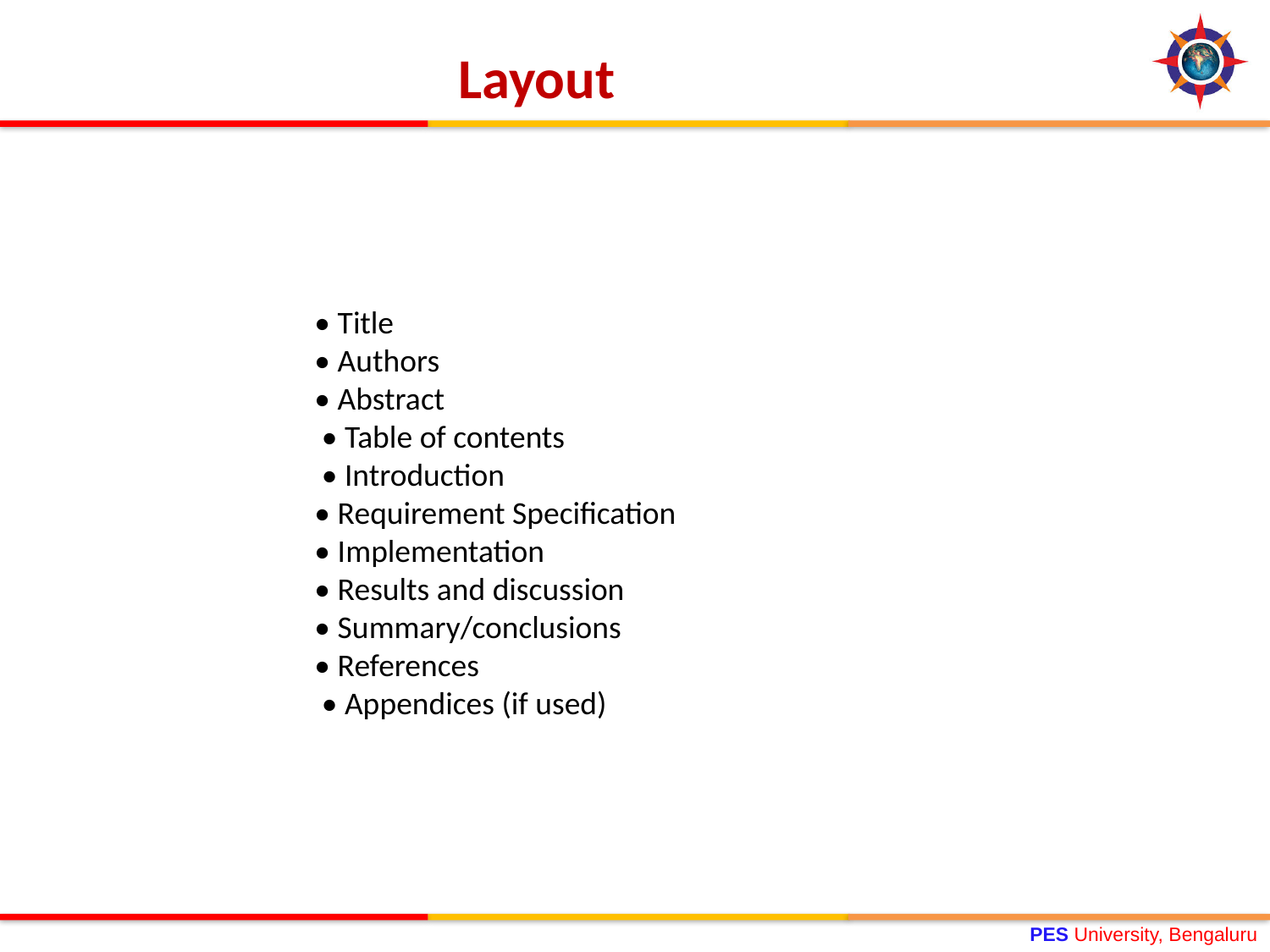

Layout
• Title
• Authors
• Abstract
 • Table of contents
 • Introduction
• Requirement Specification
• Implementation
• Results and discussion
• Summary/conclusions
• References
 • Appendices (if used)